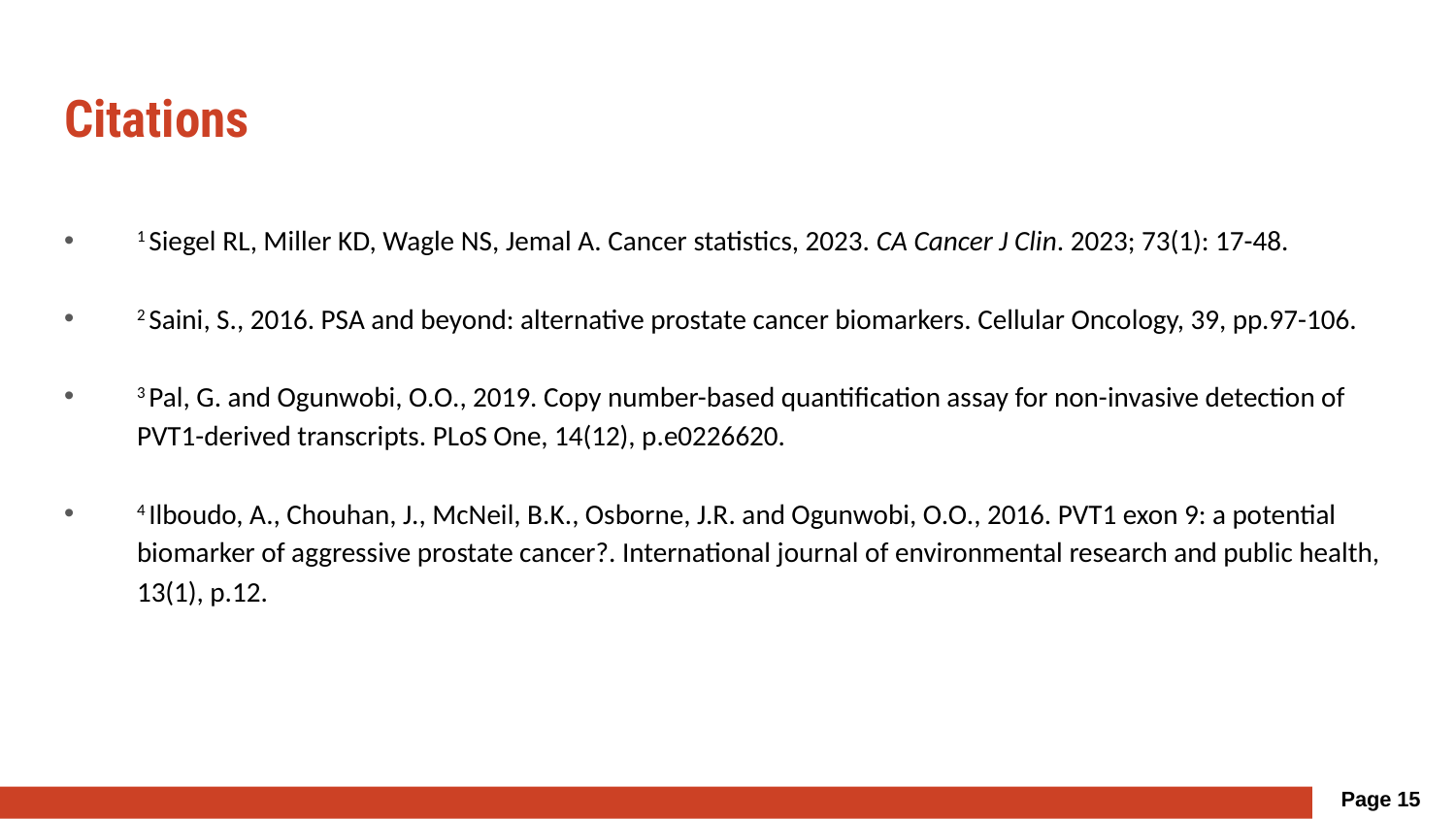

# Citations

1 Siegel RL, Miller KD, Wagle NS, Jemal A. Cancer statistics, 2023. CA Cancer J Clin. 2023; 73(1): 17-48.

2 Saini, S., 2016. PSA and beyond: alternative prostate cancer biomarkers. Cellular Oncology, 39, pp.97-106.

3 Pal, G. and Ogunwobi, O.O., 2019. Copy number-based quantification assay for non-invasive detection of PVT1-derived transcripts. PLoS One, 14(12), p.e0226620.

4 Ilboudo, A., Chouhan, J., McNeil, B.K., Osborne, J.R. and Ogunwobi, O.O., 2016. PVT1 exon 9: a potential biomarker of aggressive prostate cancer?. International journal of environmental research and public health, 13(1), p.12.

Page 15